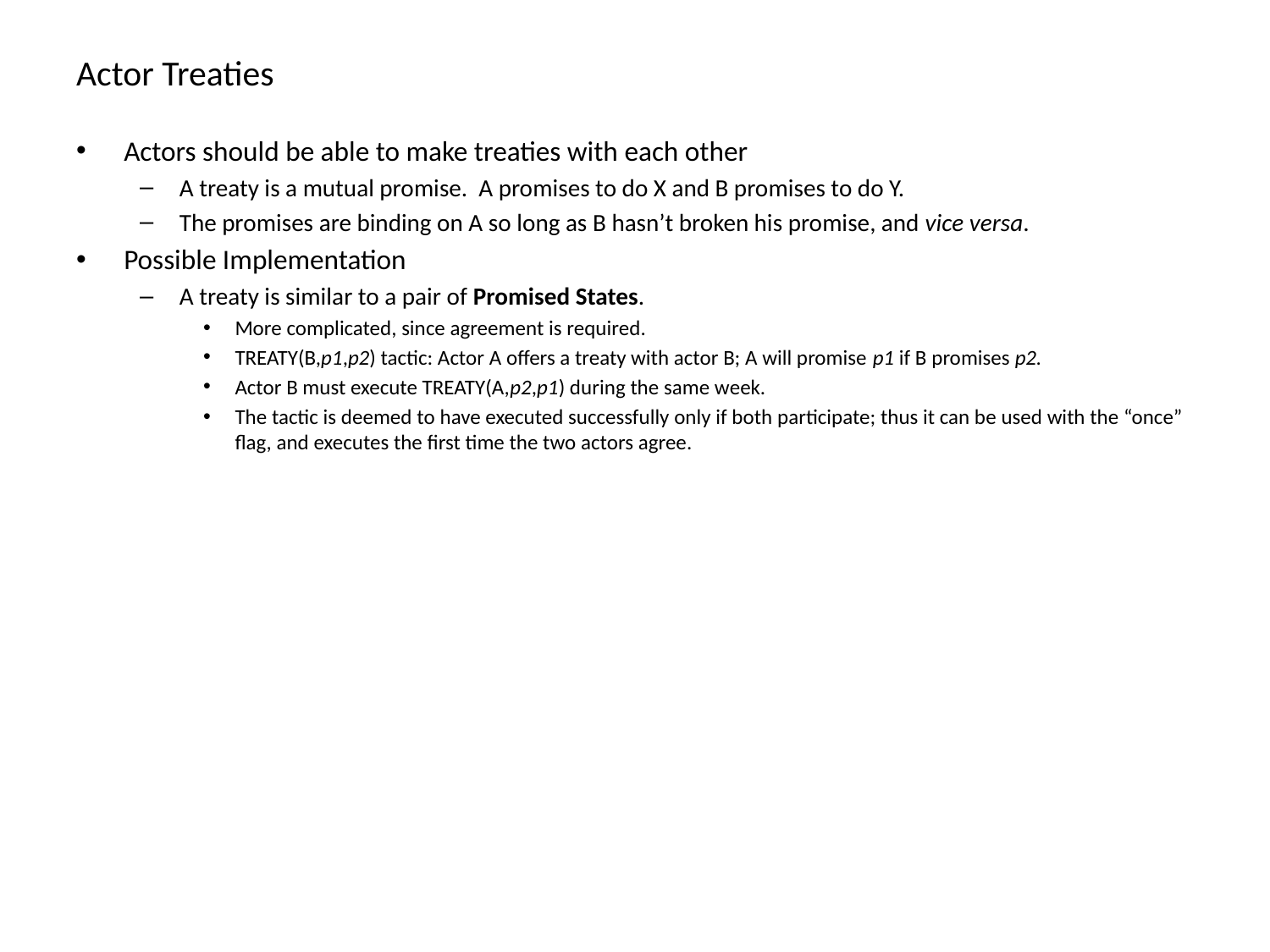

# Actor Treaties
Actors should be able to make treaties with each other
A treaty is a mutual promise.  A promises to do X and B promises to do Y.
The promises are binding on A so long as B hasn’t broken his promise, and vice versa.
Possible Implementation
A treaty is similar to a pair of Promised States.
More complicated, since agreement is required.
TREATY(B,p1,p2) tactic: Actor A offers a treaty with actor B; A will promise p1 if B promises p2.
Actor B must execute TREATY(A,p2,p1) during the same week.
The tactic is deemed to have executed successfully only if both participate; thus it can be used with the “once” flag, and executes the first time the two actors agree.